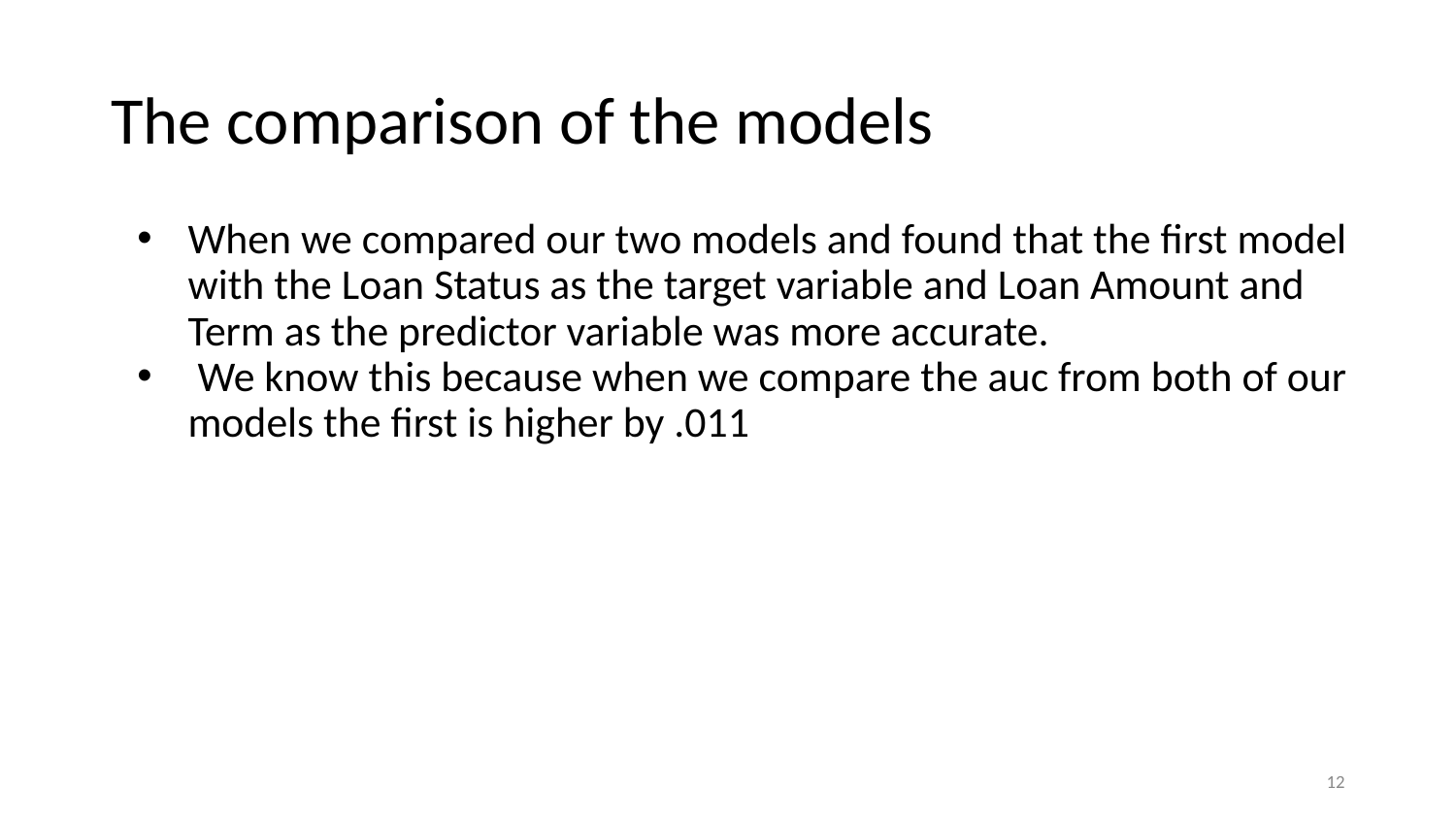

# The comparison of the models
When we compared our two models and found that the first model with the Loan Status as the target variable and Loan Amount and Term as the predictor variable was more accurate.
 We know this because when we compare the auc from both of our models the first is higher by .011
12